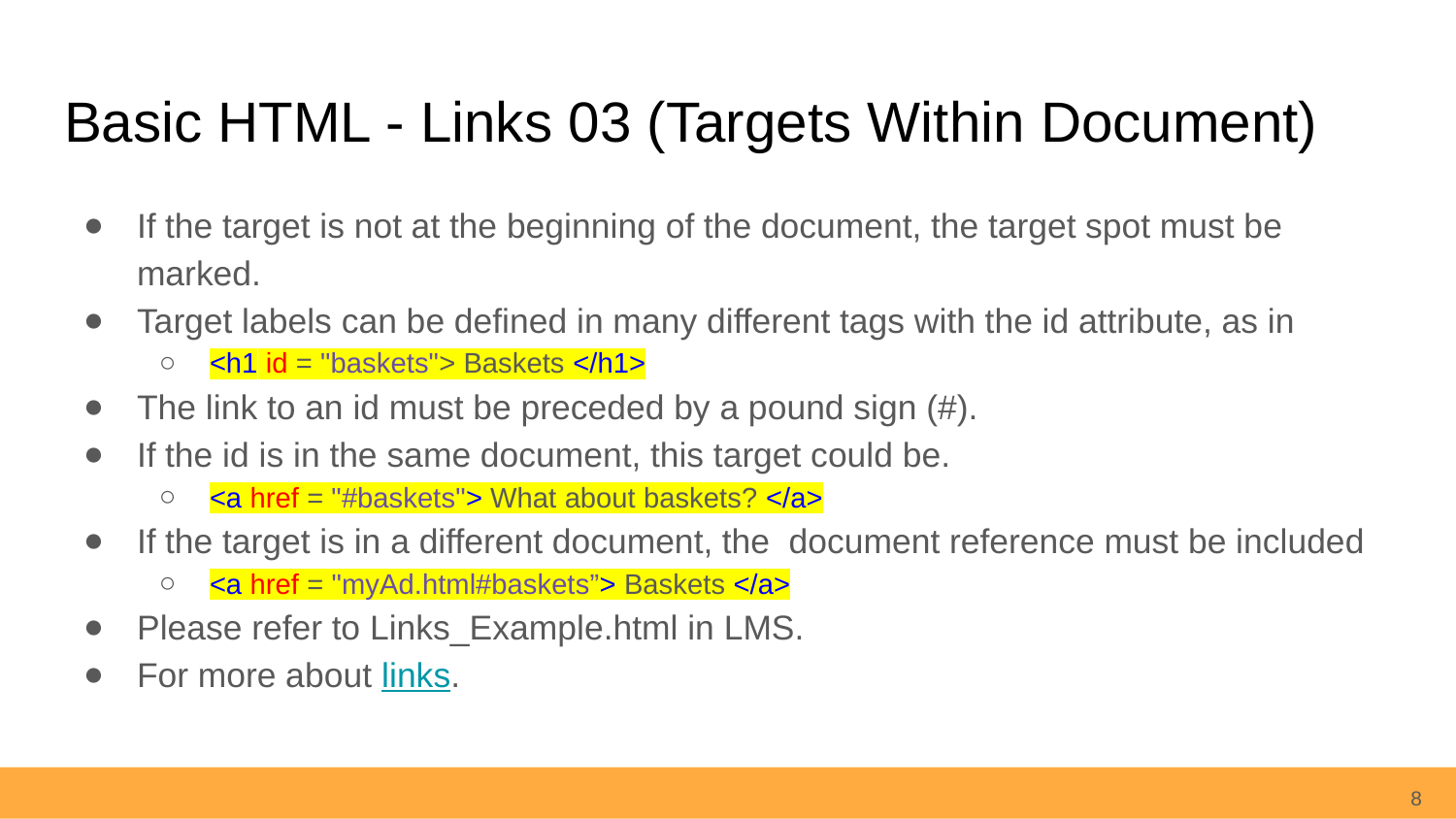

# Basic HTML - Links 03 (Targets Within Document)
If the target is not at the beginning of the document, the target spot must be marked.
Target labels can be defined in many different tags with the id attribute, as in
<h1 id = "baskets"> Baskets </h1>
The link to an id must be preceded by a pound sign (#).
If the id is in the same document, this target could be.
<a href = "#baskets"> What about baskets? </a>
If the target is in a different document, the  document reference must be included
<a href = "myAd.html#baskets”> Baskets </a>
Please refer to Links_Example.html in LMS.
For more about links.
8